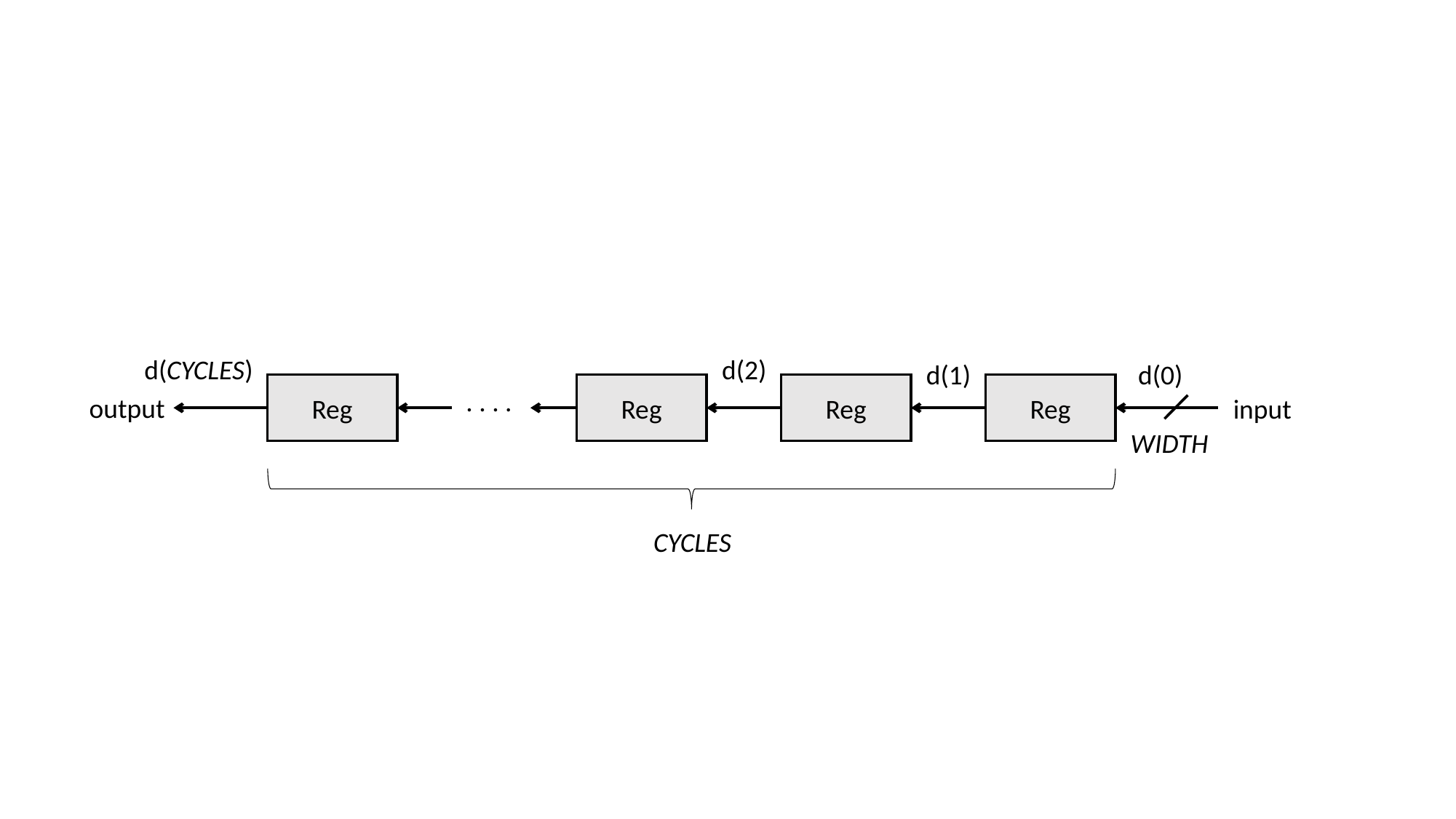

d(CYCLES)
d(2)
d(1)
d(0)
Reg
Reg
Reg
Reg
. . . .
output
input
WIDTH
CYCLES